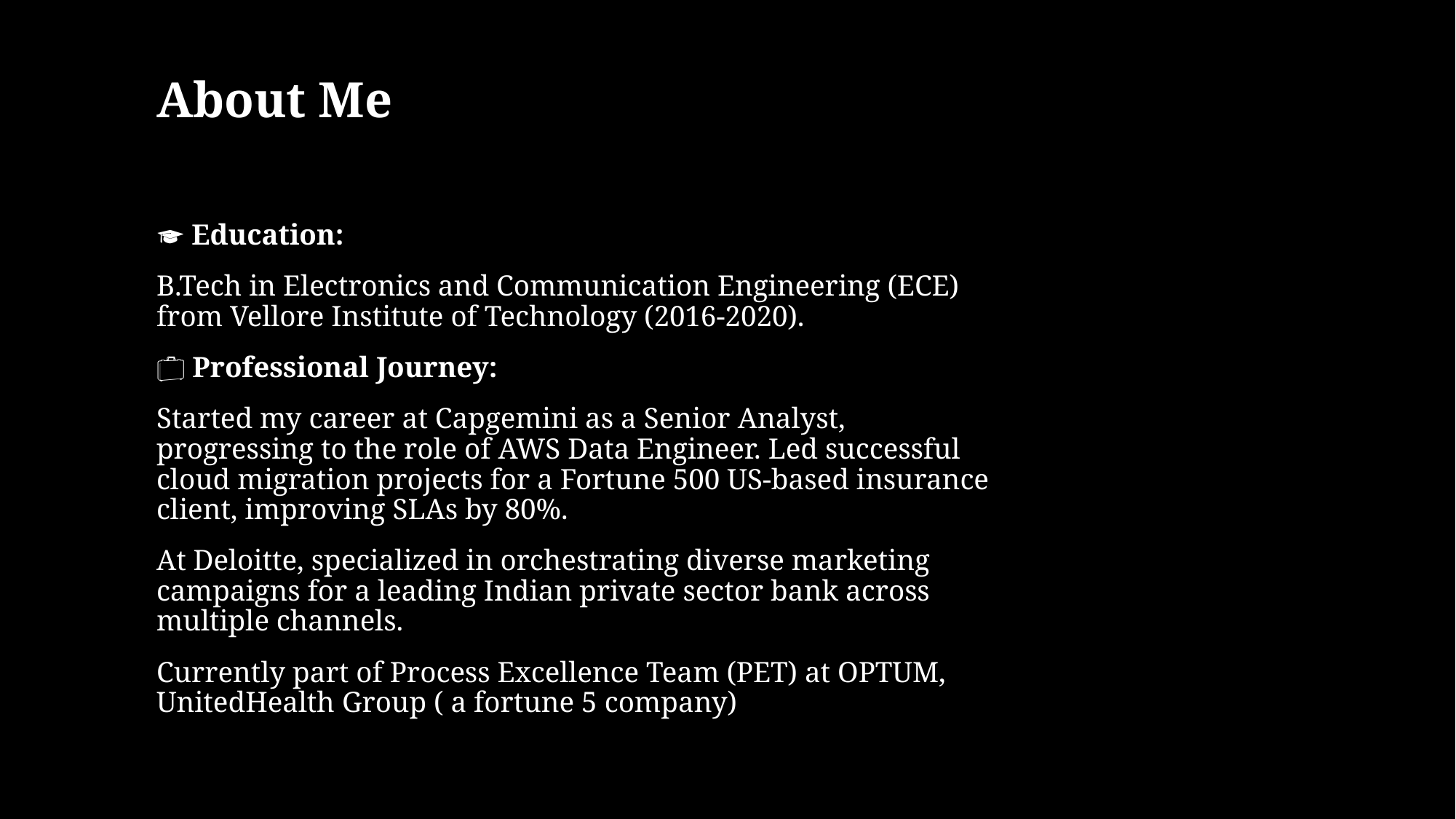

# About Me
🎓 Education:
B.Tech in Electronics and Communication Engineering (ECE) from Vellore Institute of Technology (2016-2020).
💼 Professional Journey:
Started my career at Capgemini as a Senior Analyst, progressing to the role of AWS Data Engineer. Led successful cloud migration projects for a Fortune 500 US-based insurance client, improving SLAs by 80%.
At Deloitte, specialized in orchestrating diverse marketing campaigns for a leading Indian private sector bank across multiple channels.
Currently part of Process Excellence Team (PET) at OPTUM, UnitedHealth Group ( a fortune 5 company)